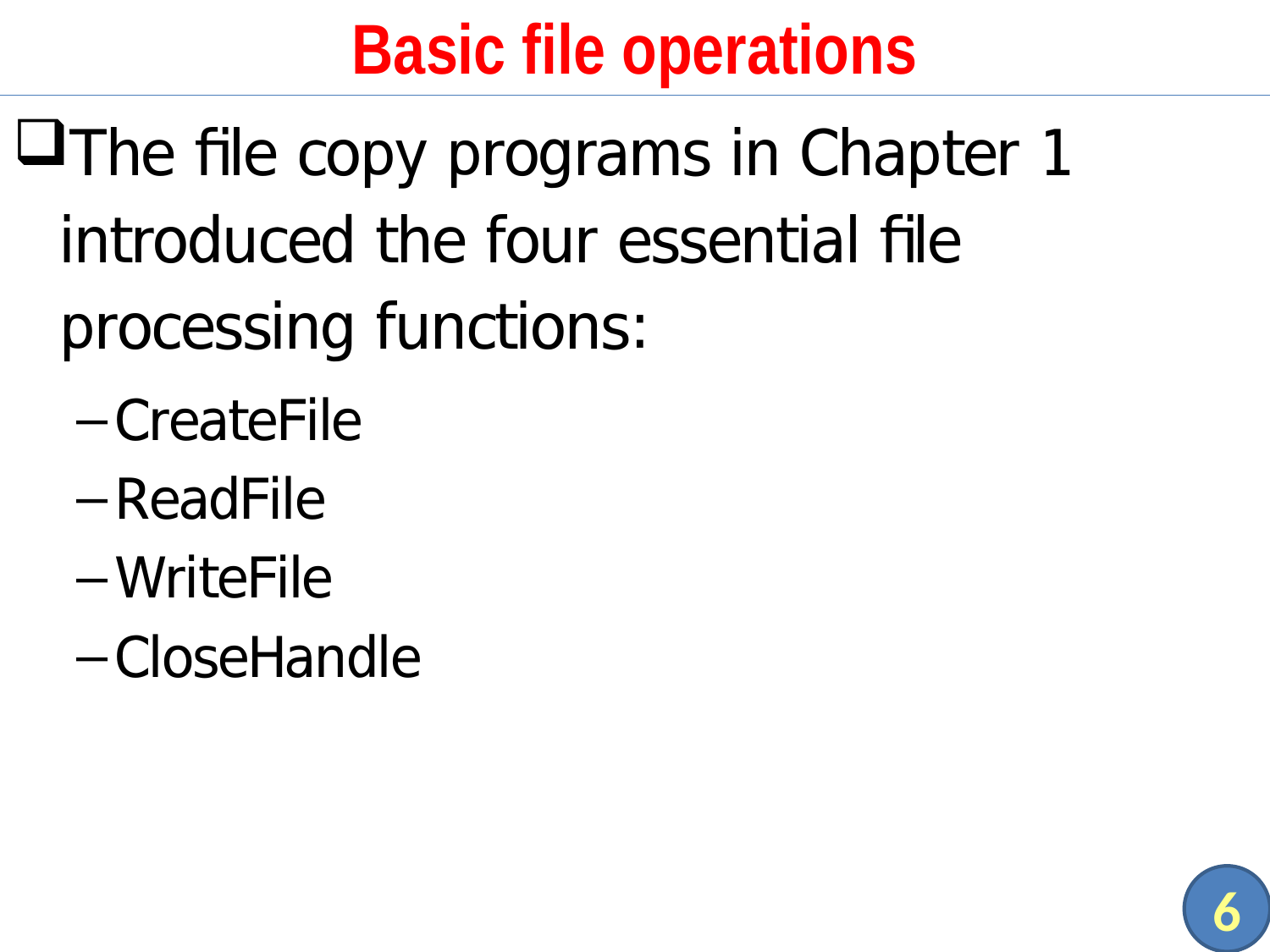

# Basic file operations
The file copy programs in Chapter 1 introduced the four essential file processing functions:
CreateFile
ReadFile
WriteFile
CloseHandle
6